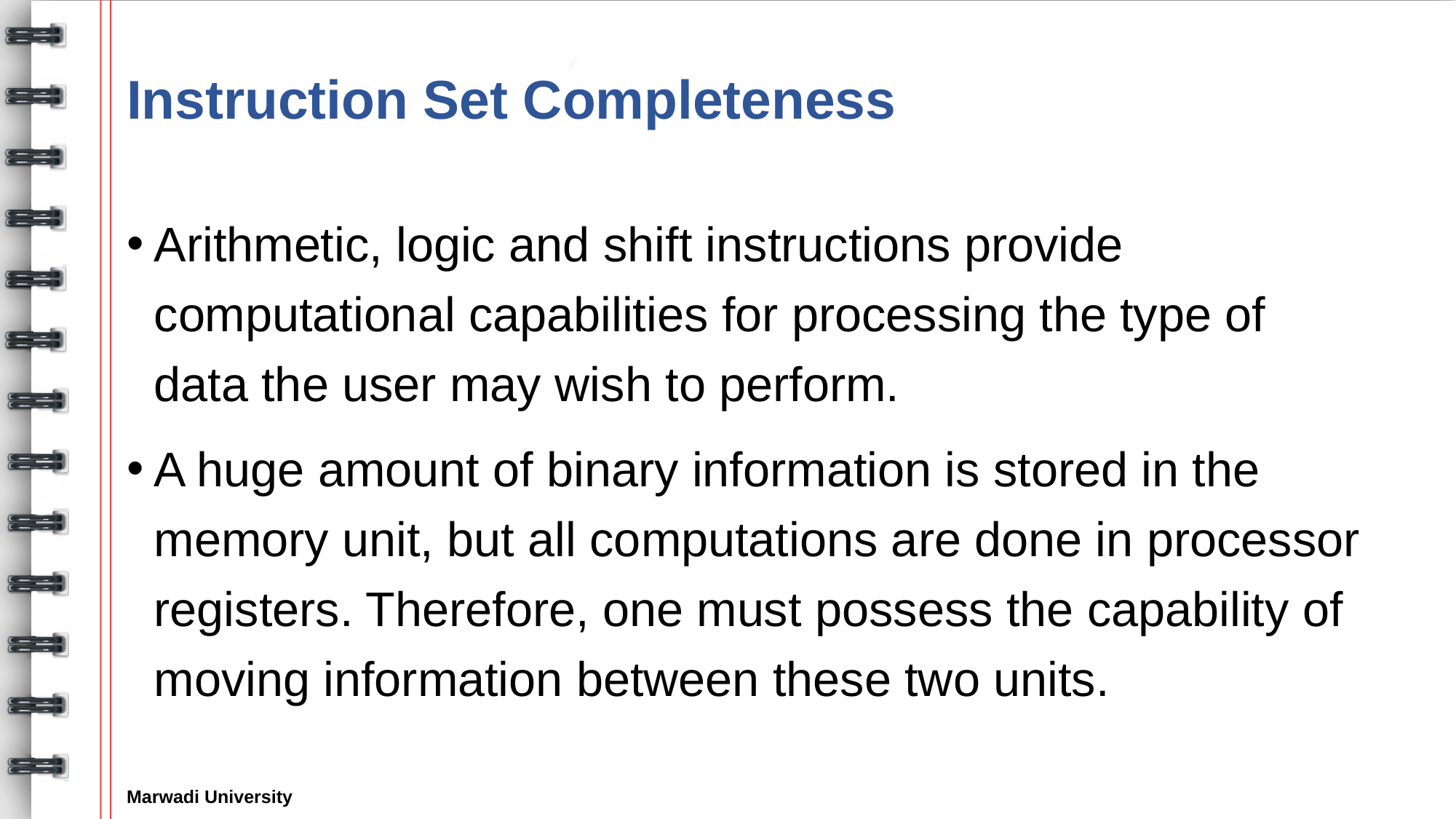

# Instruction Set Completeness
Arithmetic, logic and shift instructions provide computational capabilities for processing the type of data the user may wish to perform.
A huge amount of binary information is stored in the memory unit, but all computations are done in processor registers. Therefore, one must possess the capability of moving information between these two units.
Marwadi University